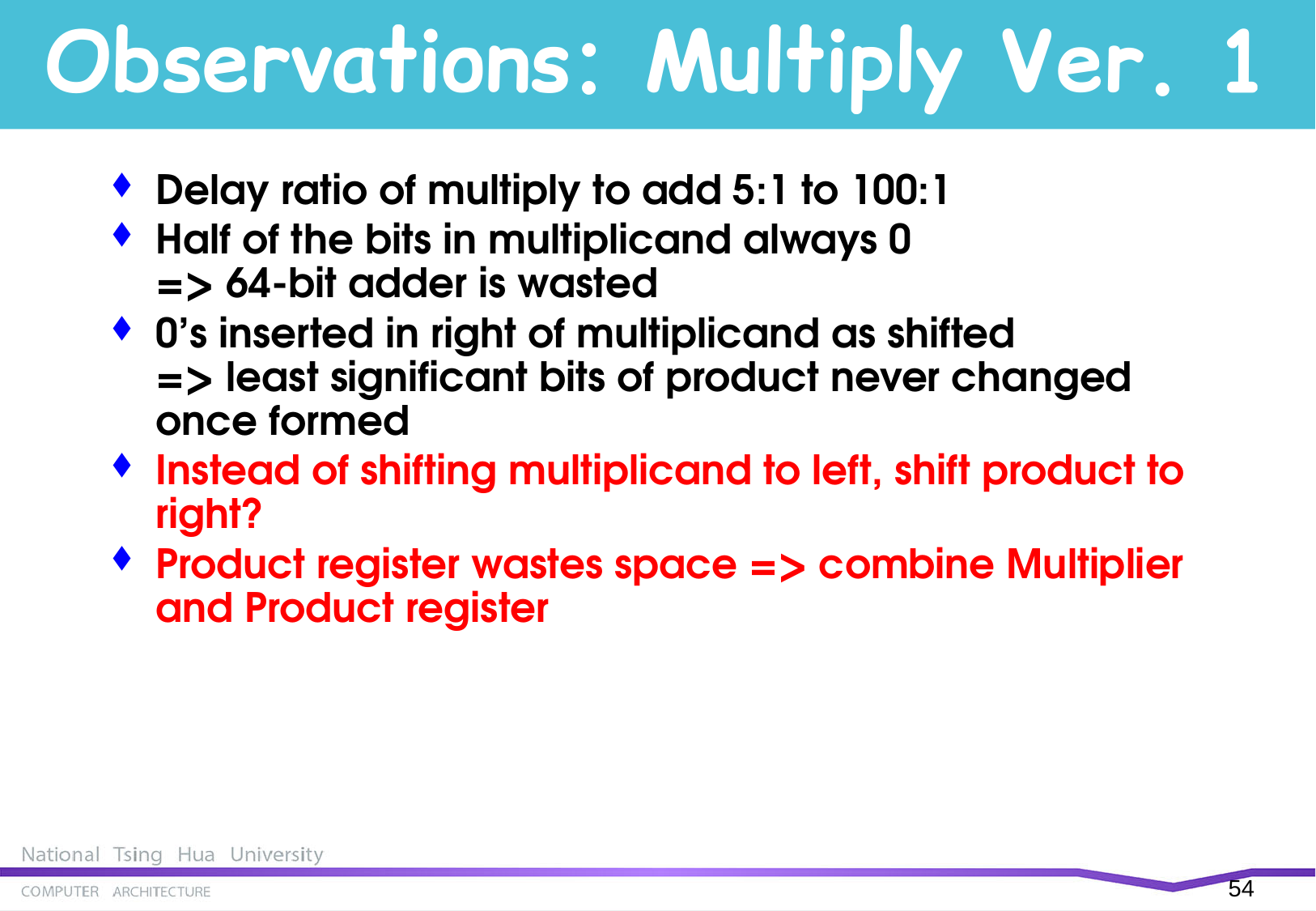

# Observations: Multiply Ver. 1
Delay ratio of multiply to add 5:1 to 100:1
Half of the bits in multiplicand always 0
=> 64-bit adder is wasted
0’s inserted in right of multiplicand as shifted
=> least significant bits of product never changed once formed
Instead of shifting multiplicand to left, shift product to right?
Product register wastes space => combine Multiplier and Product register
54